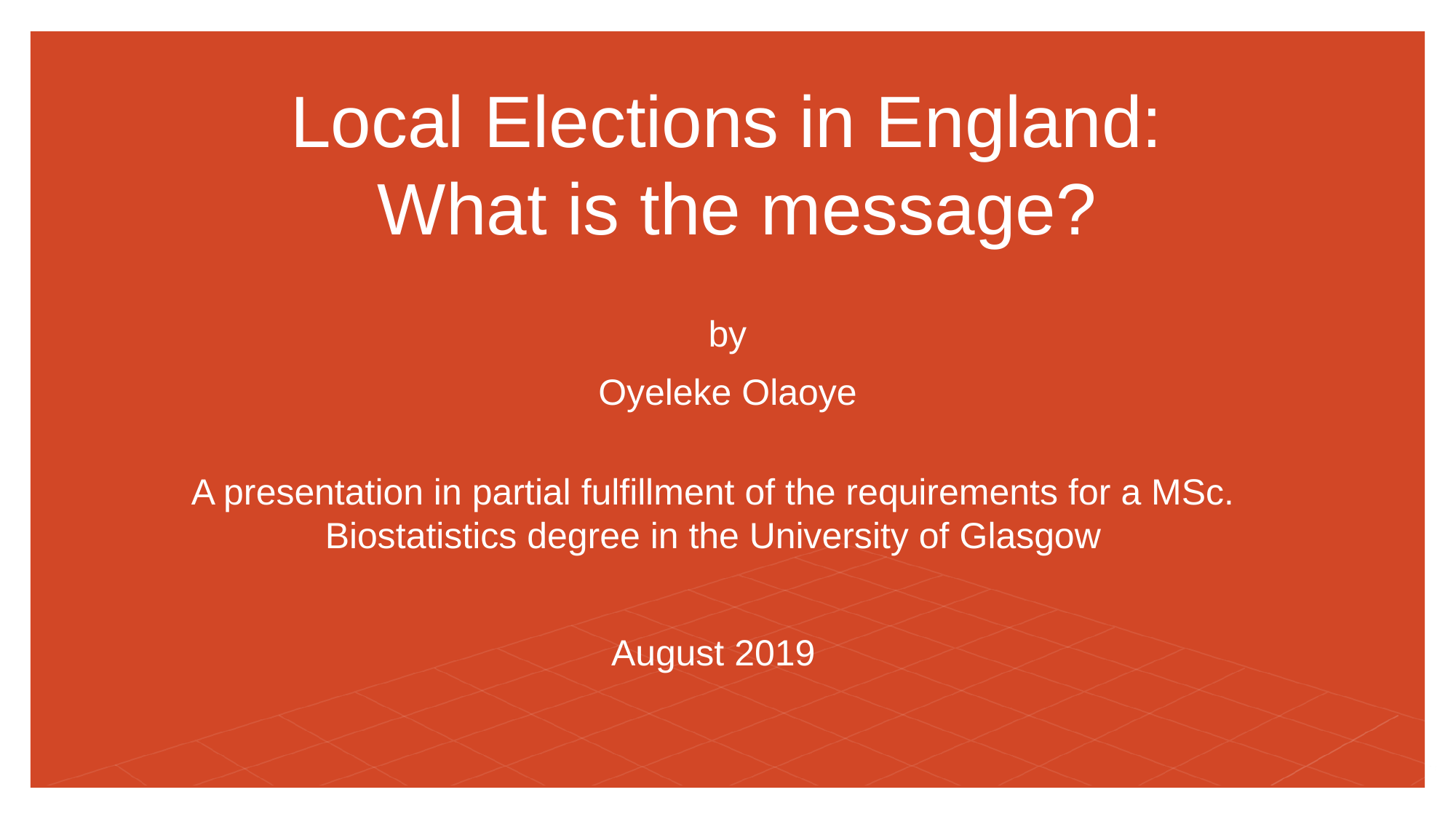

# Local Elections in England: What is the message?
by
Oyeleke Olaoye
A presentation in partial fulfillment of the requirements for a MSc. Biostatistics degree in the University of Glasgow

August 2019